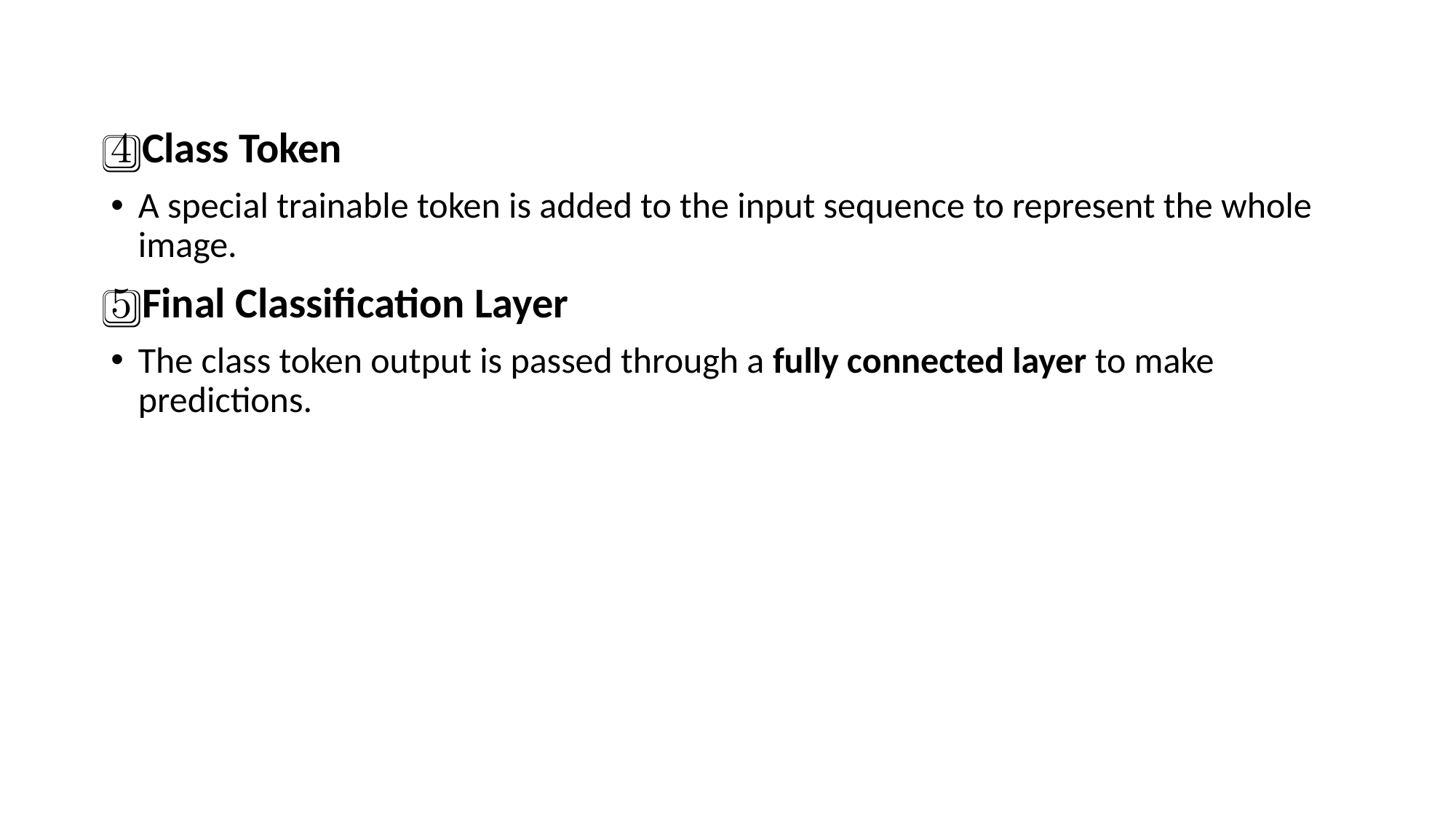

4️⃣ Class Token
A special trainable token is added to the input sequence to represent the whole image.
5️⃣ Final Classification Layer
The class token output is passed through a fully connected layer to make predictions.